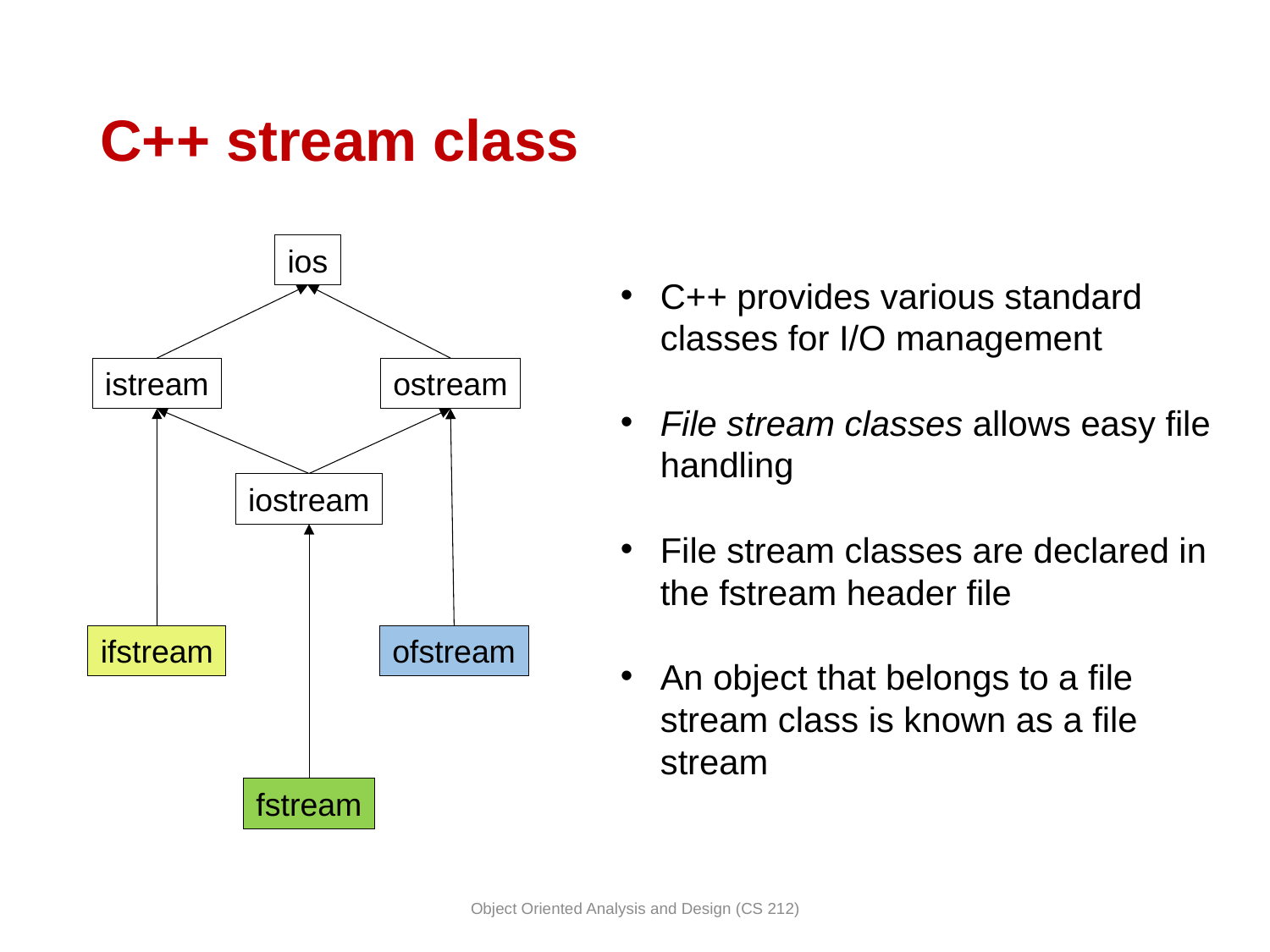

# C++ stream class
ios
C++ provides various standard classes for I/O management

File stream classes allows easy file handling

File stream classes are declared in the fstream header file

An object that belongs to a file stream class is known as a file stream

istream
ostream
iostream
ifstream
ofstream
fstream
Object Oriented Analysis and Design (CS 212)